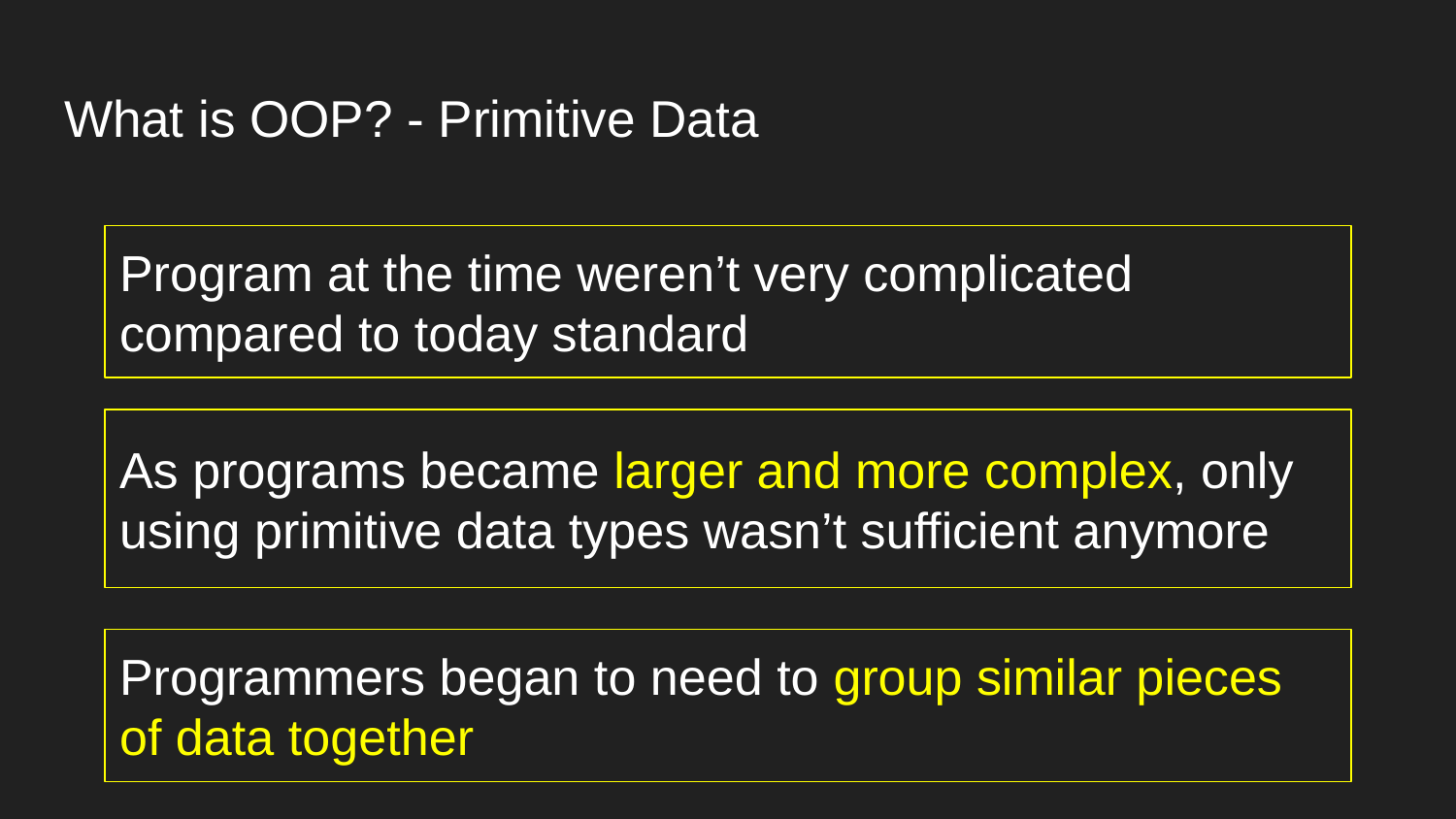

# What is OOP? - Primitive Data

Program at the time weren’t very complicated compared to today standard

As programs became larger and more complex, only using primitive data types wasn’t sufficient anymore

Programmers began to need to group similar pieces of data together